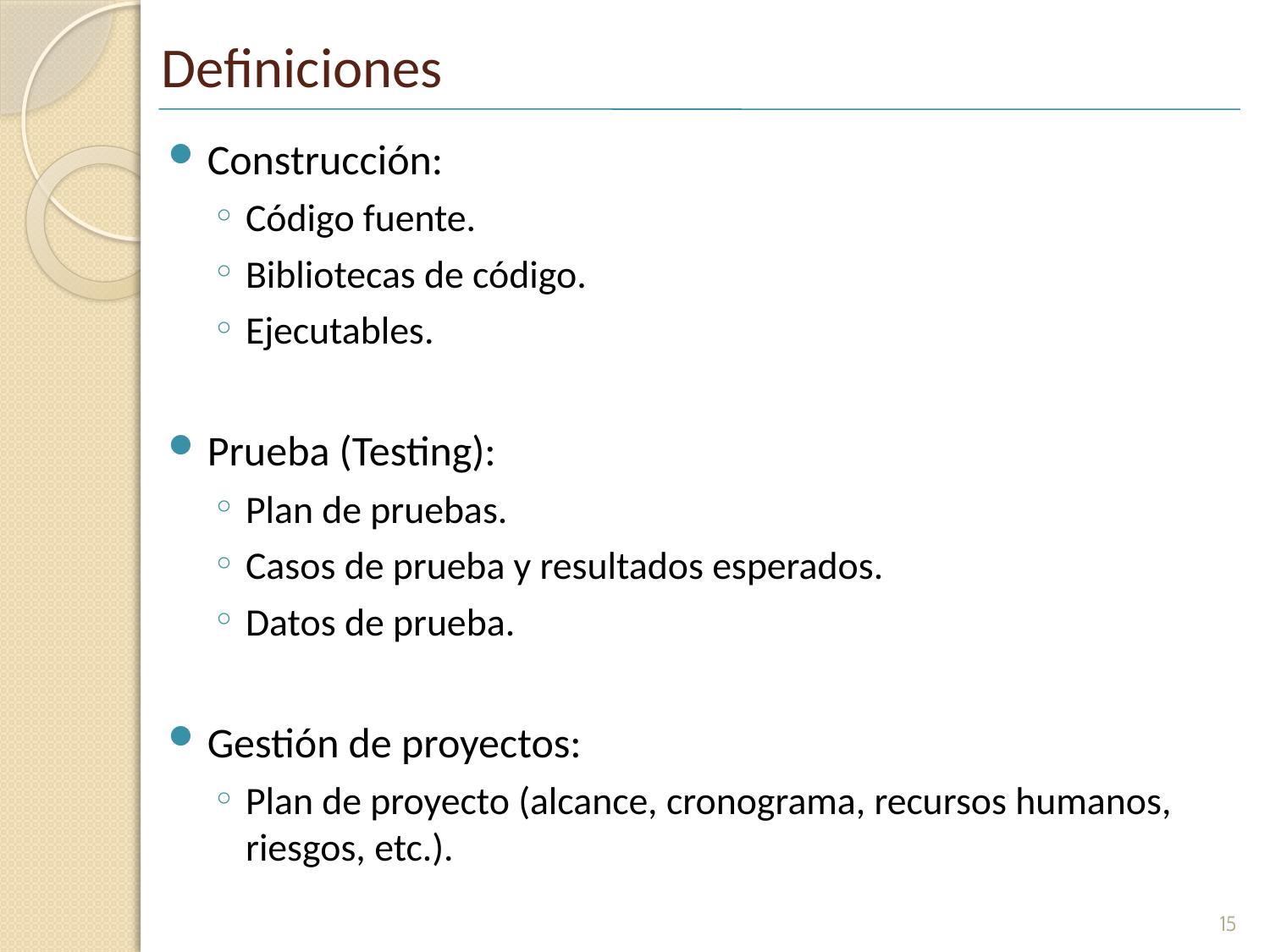

# Definiciones
Construcción:
Código fuente.
Bibliotecas de código.
Ejecutables.

Prueba (Testing):
Plan de pruebas.
Casos de prueba y resultados esperados.
Datos de prueba.

Gestión de proyectos:
Plan de proyecto (alcance, cronograma, recursos humanos, riesgos, etc.).
15